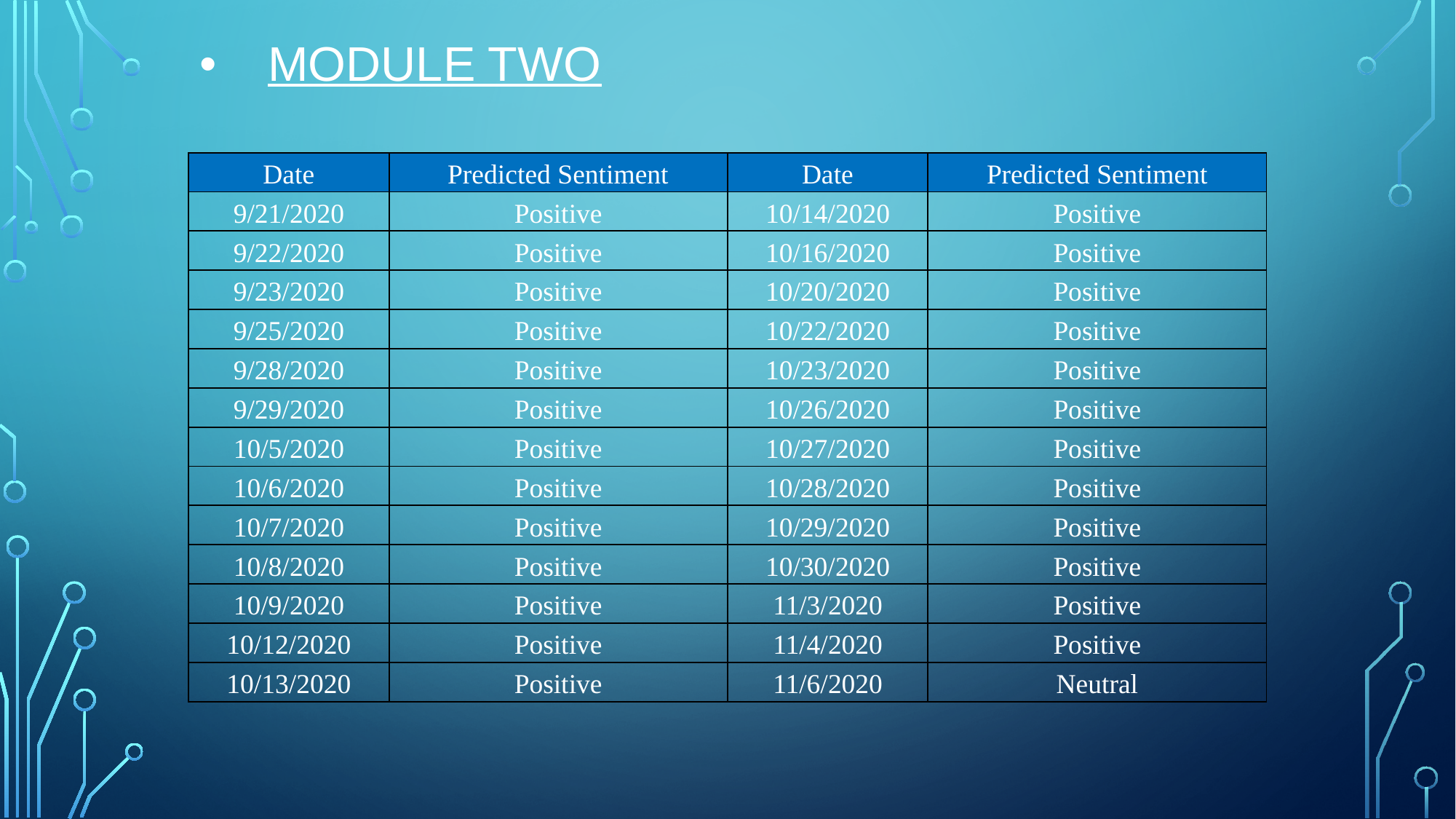

# Module two
| Date | Predicted Sentiment | Date | Predicted Sentiment |
| --- | --- | --- | --- |
| 9/21/2020 | Positive | 10/14/2020 | Positive |
| 9/22/2020 | Positive | 10/16/2020 | Positive |
| 9/23/2020 | Positive | 10/20/2020 | Positive |
| 9/25/2020 | Positive | 10/22/2020 | Positive |
| 9/28/2020 | Positive | 10/23/2020 | Positive |
| 9/29/2020 | Positive | 10/26/2020 | Positive |
| 10/5/2020 | Positive | 10/27/2020 | Positive |
| 10/6/2020 | Positive | 10/28/2020 | Positive |
| 10/7/2020 | Positive | 10/29/2020 | Positive |
| 10/8/2020 | Positive | 10/30/2020 | Positive |
| 10/9/2020 | Positive | 11/3/2020 | Positive |
| 10/12/2020 | Positive | 11/4/2020 | Positive |
| 10/13/2020 | Positive | 11/6/2020 | Neutral |